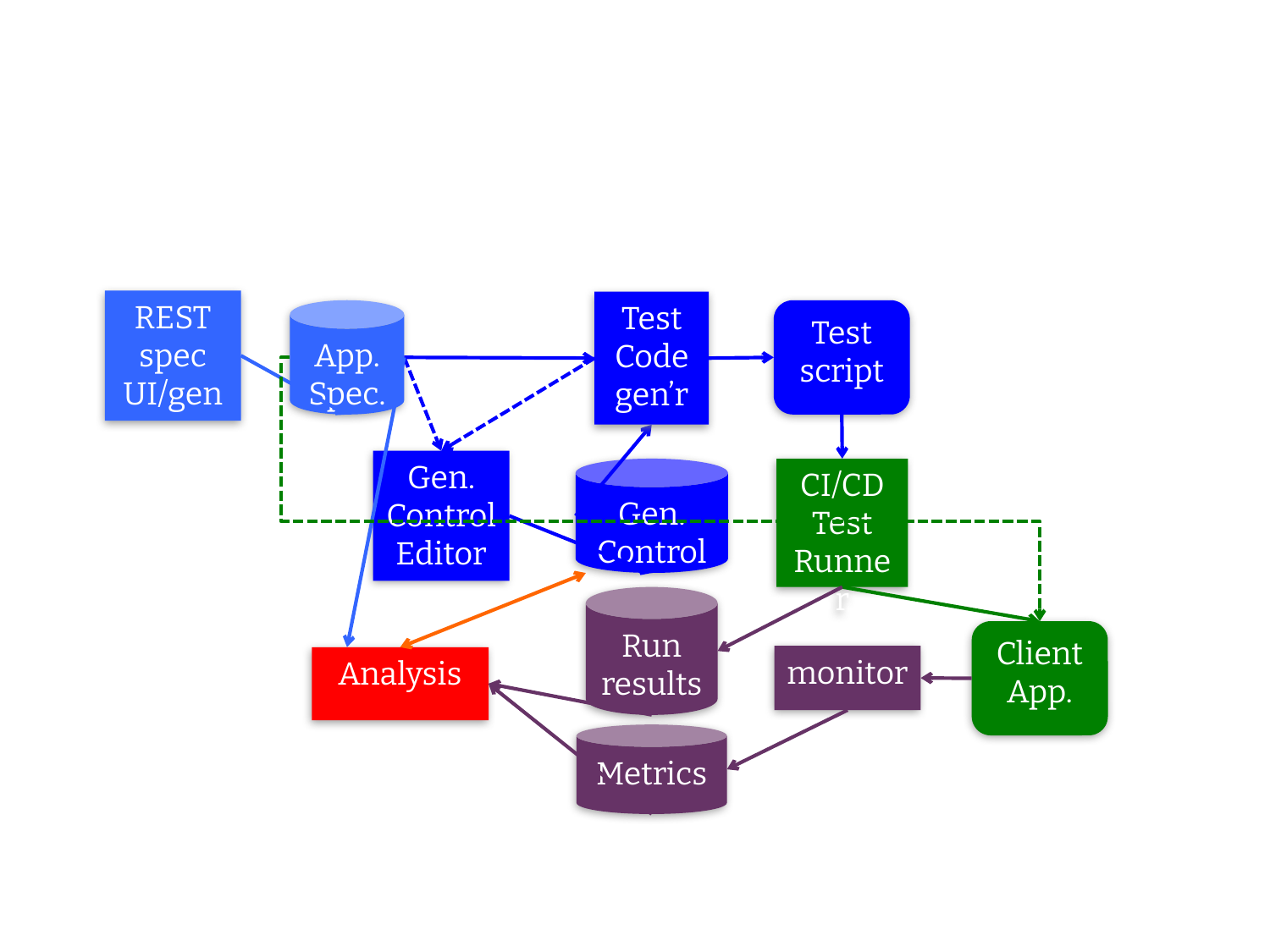

#
REST
spec
UI/gen
Test
Code
gen’r
App.
Spec.
Test
script

Gen.
Control
Editor
CI/CD
Test
Runner
Gen.
Control
Run results
ClientApp.
monitor
Analysis
Metrics